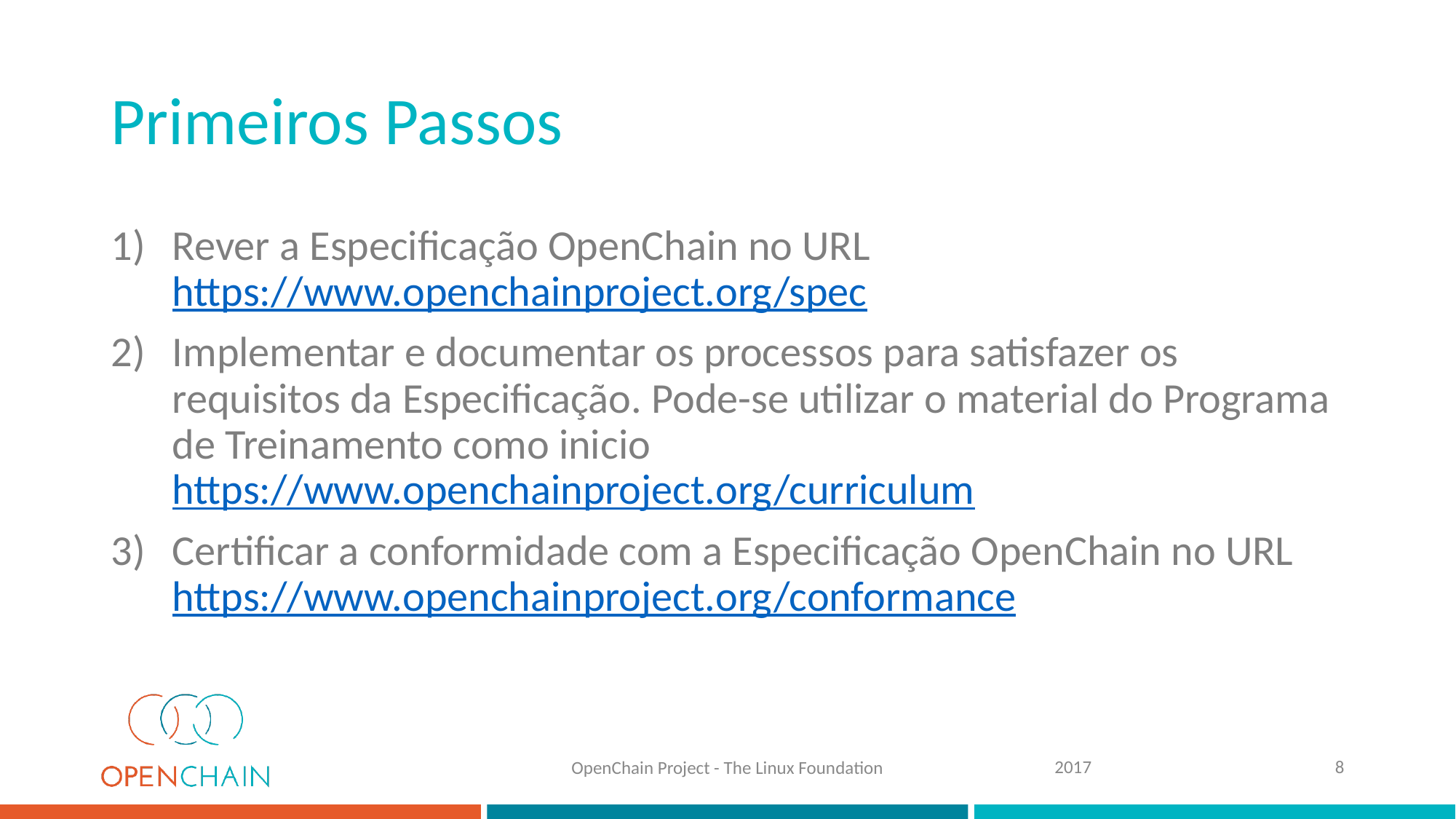

# Primeiros Passos
Rever a Especificação OpenChain no URL https://www.openchainproject.org/spec
Implementar e documentar os processos para satisfazer os requisitos da Especificação. Pode-se utilizar o material do Programa de Treinamento como inicio https://www.openchainproject.org/curriculum
Certificar a conformidade com a Especificação OpenChain no URL https://www.openchainproject.org/conformance

2017
8
OpenChain Project - The Linux Foundation